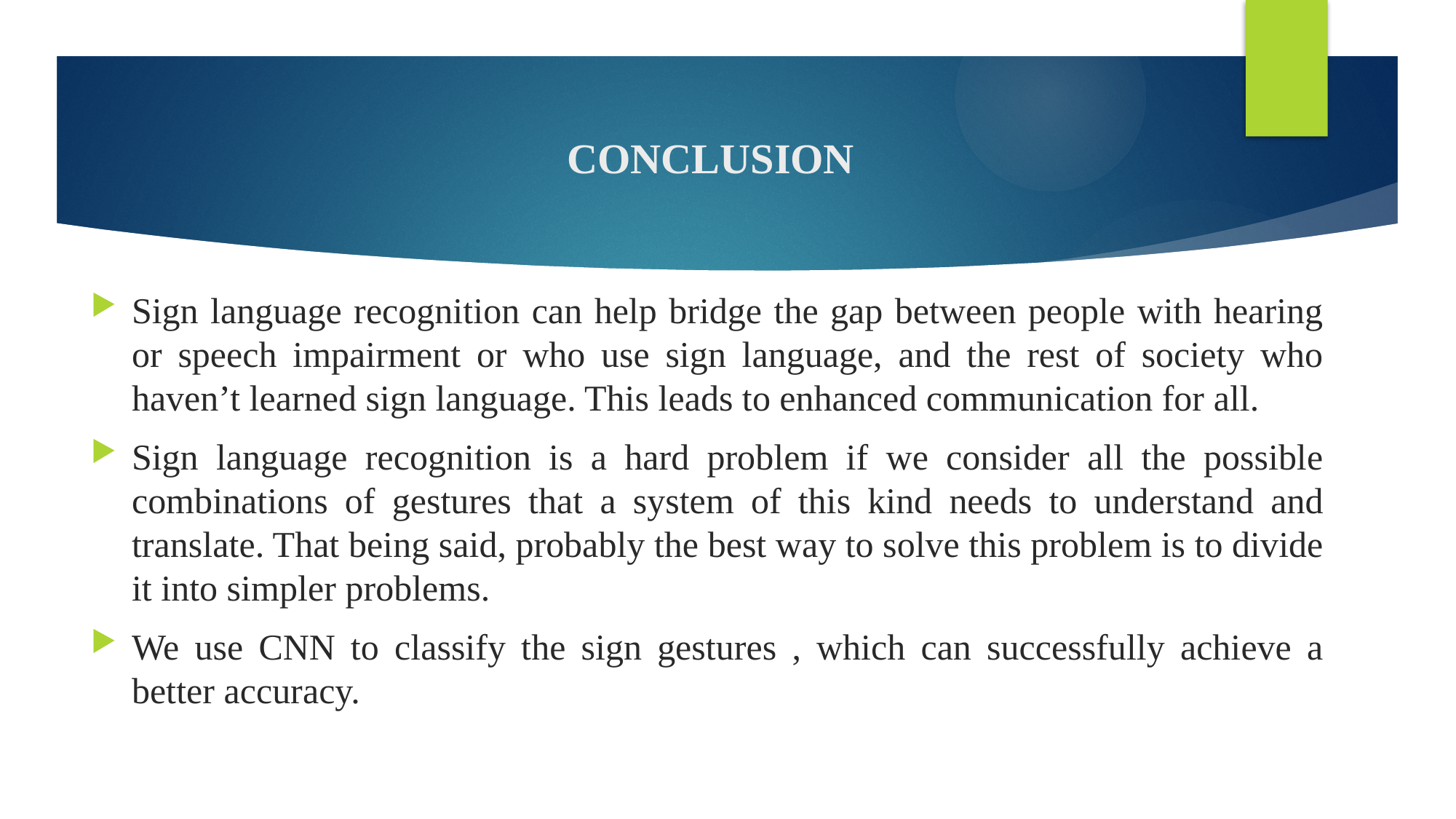

# CONCLUSION
Sign language recognition can help bridge the gap between people with hearing or speech impairment or who use sign language, and the rest of society who haven’t learned sign language. This leads to enhanced communication for all.
Sign language recognition is a hard problem if we consider all the possible combinations of gestures that a system of this kind needs to understand and translate. That being said, probably the best way to solve this problem is to divide it into simpler problems.
We use CNN to classify the sign gestures , which can successfully achieve a better accuracy.